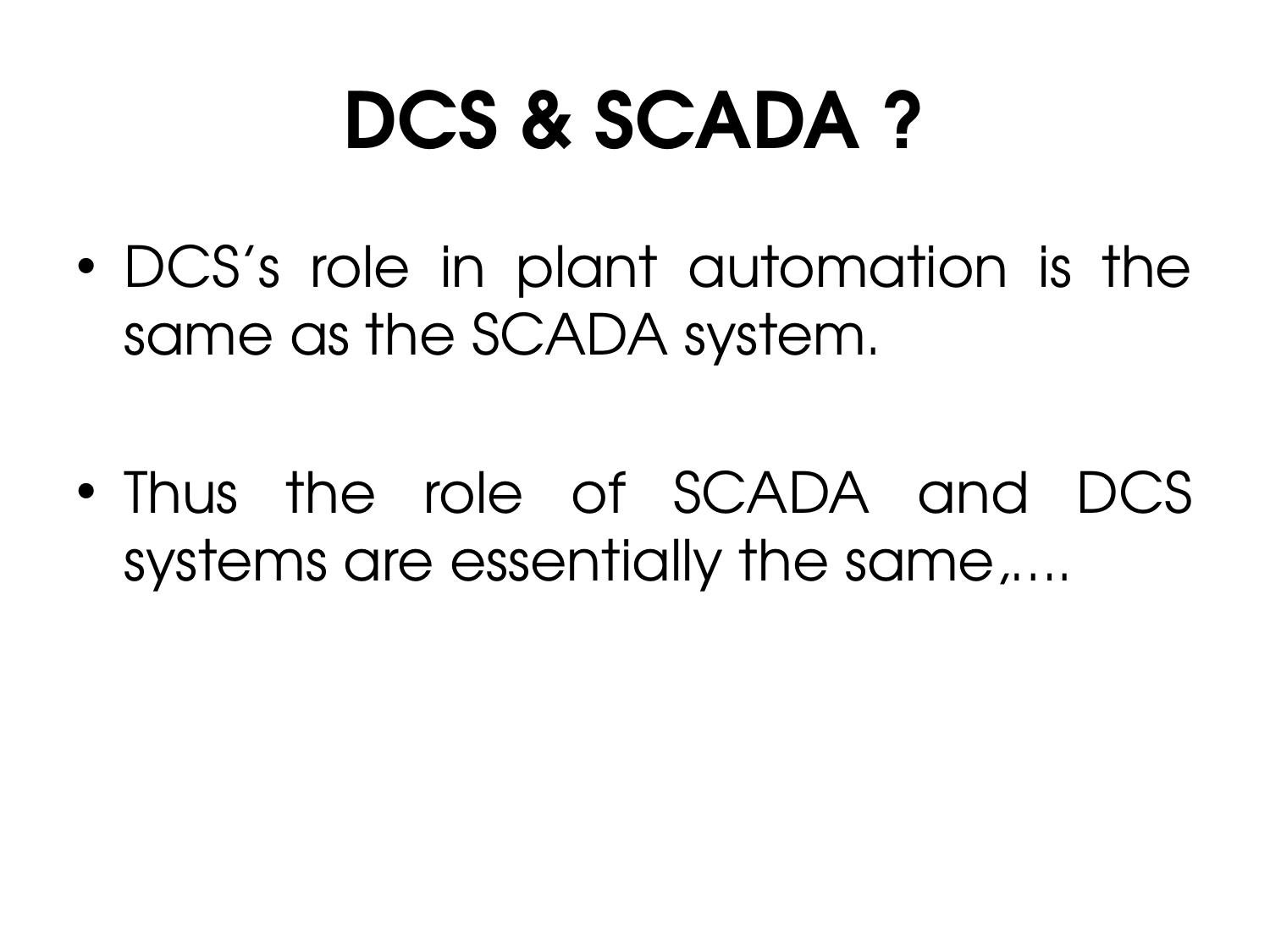

# DCS & SCADA ?
DCS’s role in plant automation is the same as the SCADA system.

Thus the role of SCADA and DCS systems are essentially the same,….